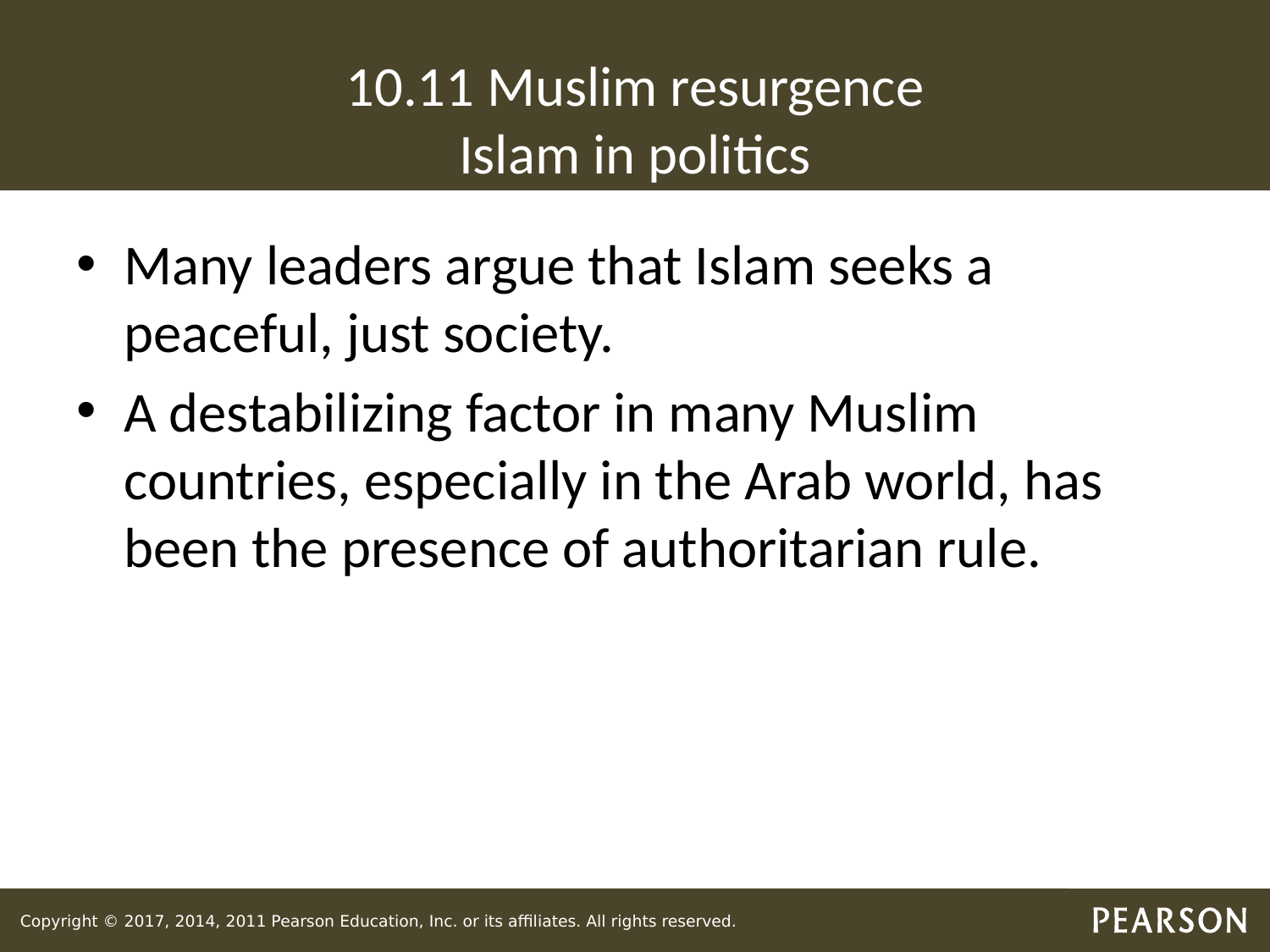

# 10.11 Muslim resurgence Islam in politics
Many leaders argue that Islam seeks a peaceful, just society.
A destabilizing factor in many Muslim countries, especially in the Arab world, has been the presence of authoritarian rule.